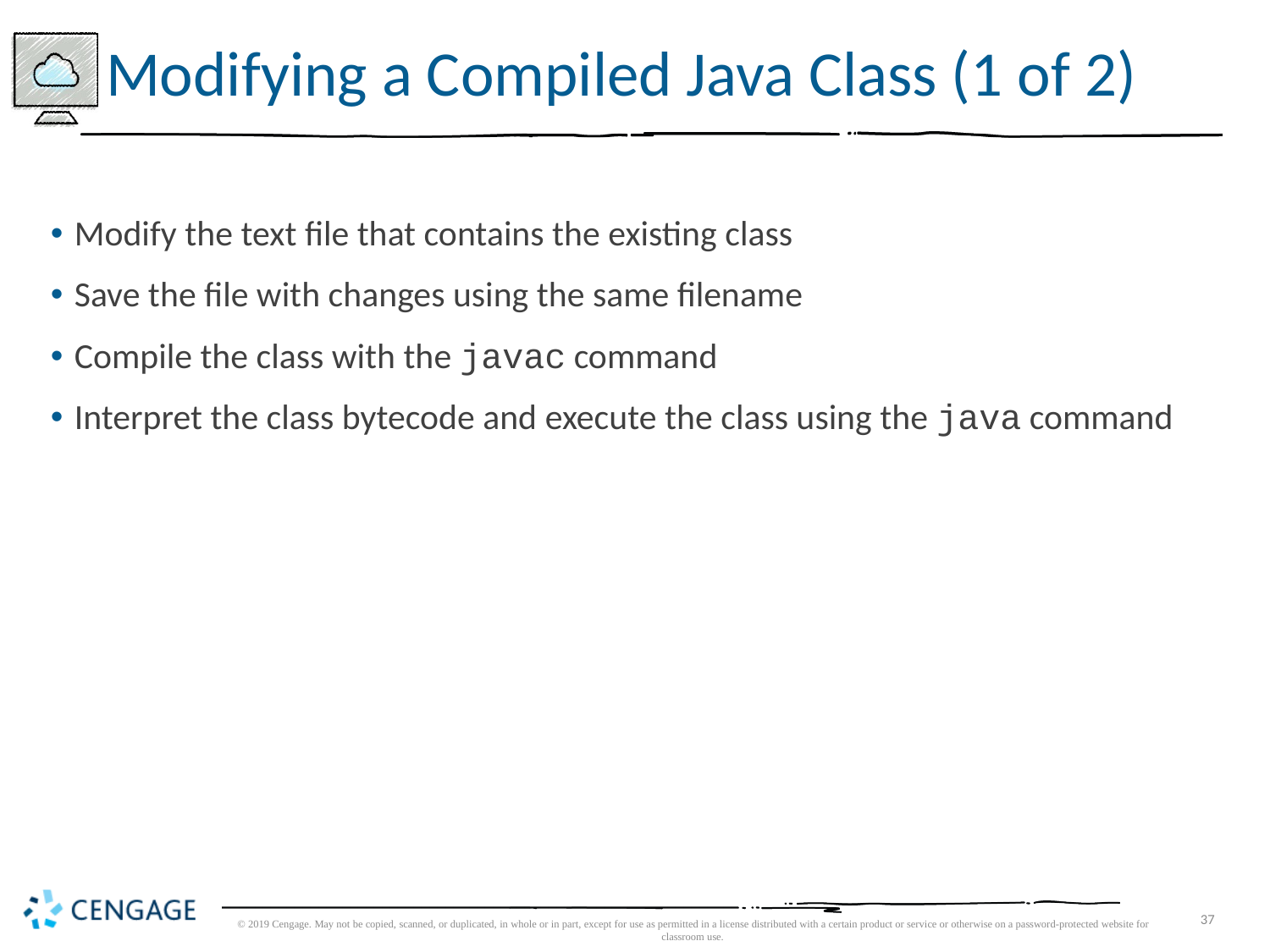

# Modifying a Compiled Java Class (1 of 2)
Modify the text file that contains the existing class
Save the file with changes using the same filename
Compile the class with the javac command
Interpret the class bytecode and execute the class using the java command
© 2019 Cengage. May not be copied, scanned, or duplicated, in whole or in part, except for use as permitted in a license distributed with a certain product or service or otherwise on a password-protected website for classroom use.